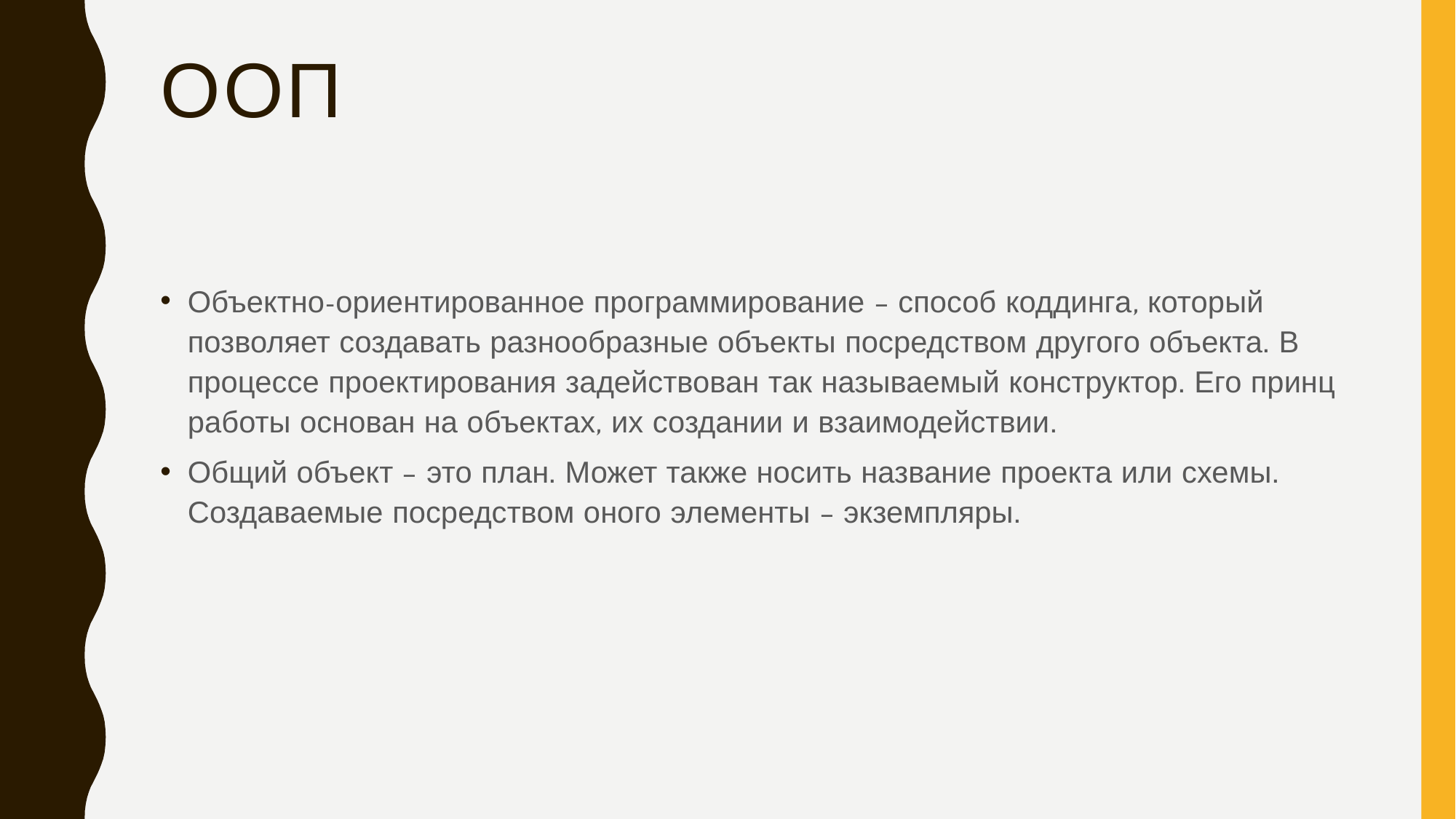

# ооп
Объектно-ориентированное программирование – способ коддинга, который позволяет создавать разнообразные объекты посредством другого объекта. В процессе проектирования задействован так называемый конструктор. Его принц работы основан на объектах, их создании и взаимодействии.
Общий объект – это план. Может также носить название проекта или схемы. Создаваемые посредством оного элементы – экземпляры.